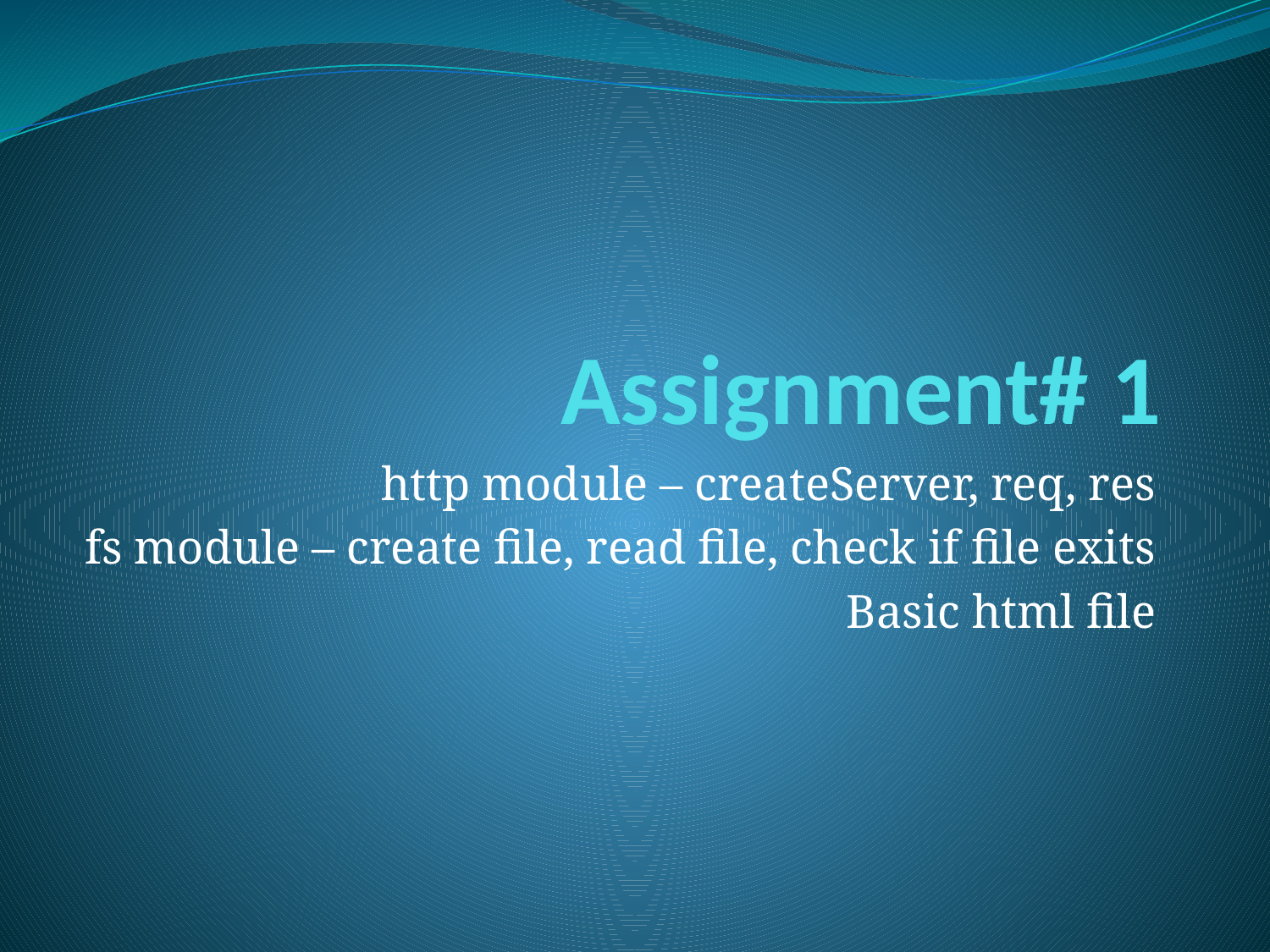

# Assignment# 1
http module – createServer, req, res
fs module – create file, read file, check if file exits
Basic html file